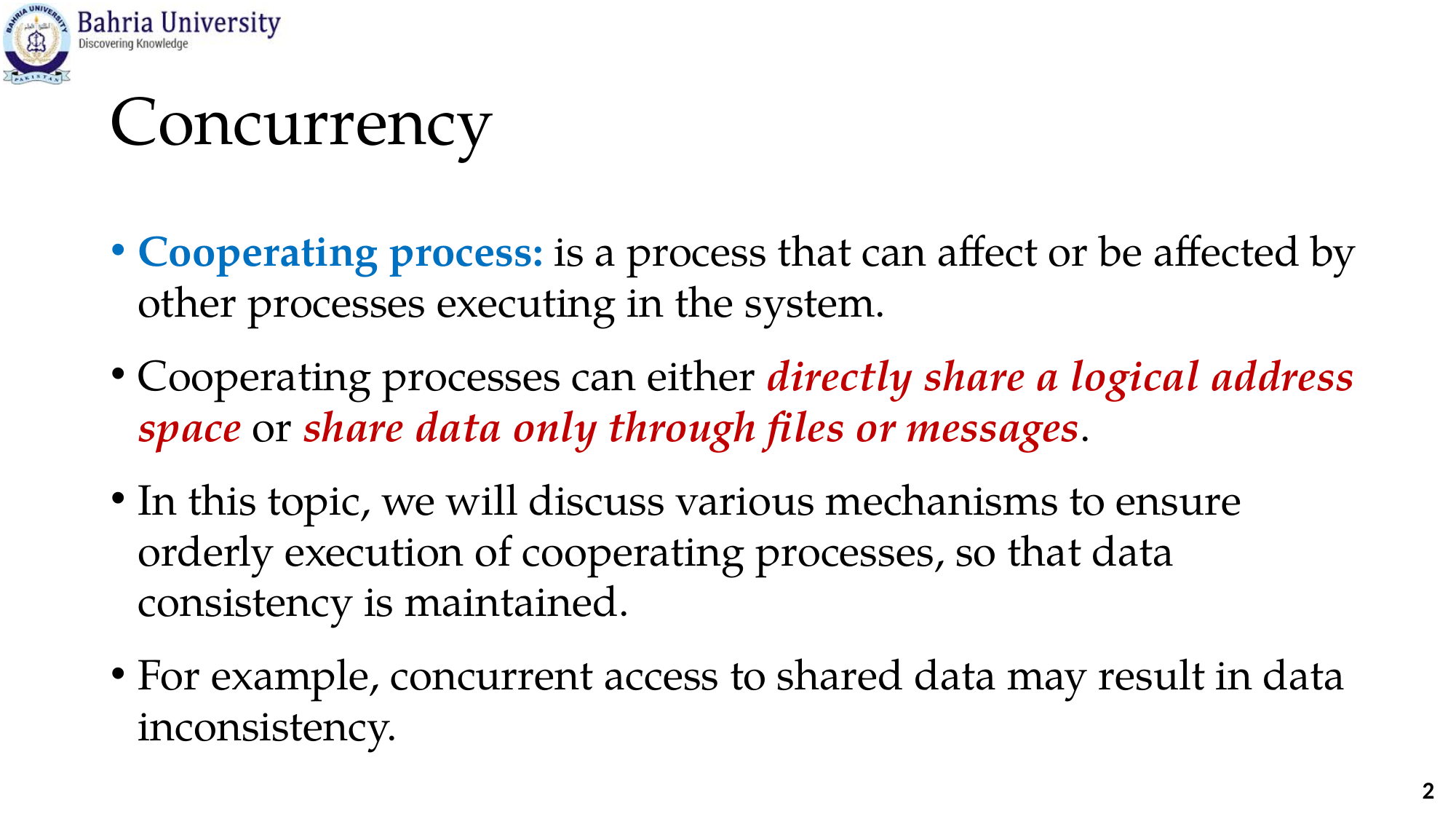

# Concurrency
Cooperating process: is a process that can affect or be affected by other processes executing in the system.
Cooperating processes can either directly share a logical address space or share data only through files or messages.
In this topic, we will discuss various mechanisms to ensure orderly execution of cooperating processes, so that data consistency is maintained.
For example, concurrent access to shared data may result in data inconsistency.
2